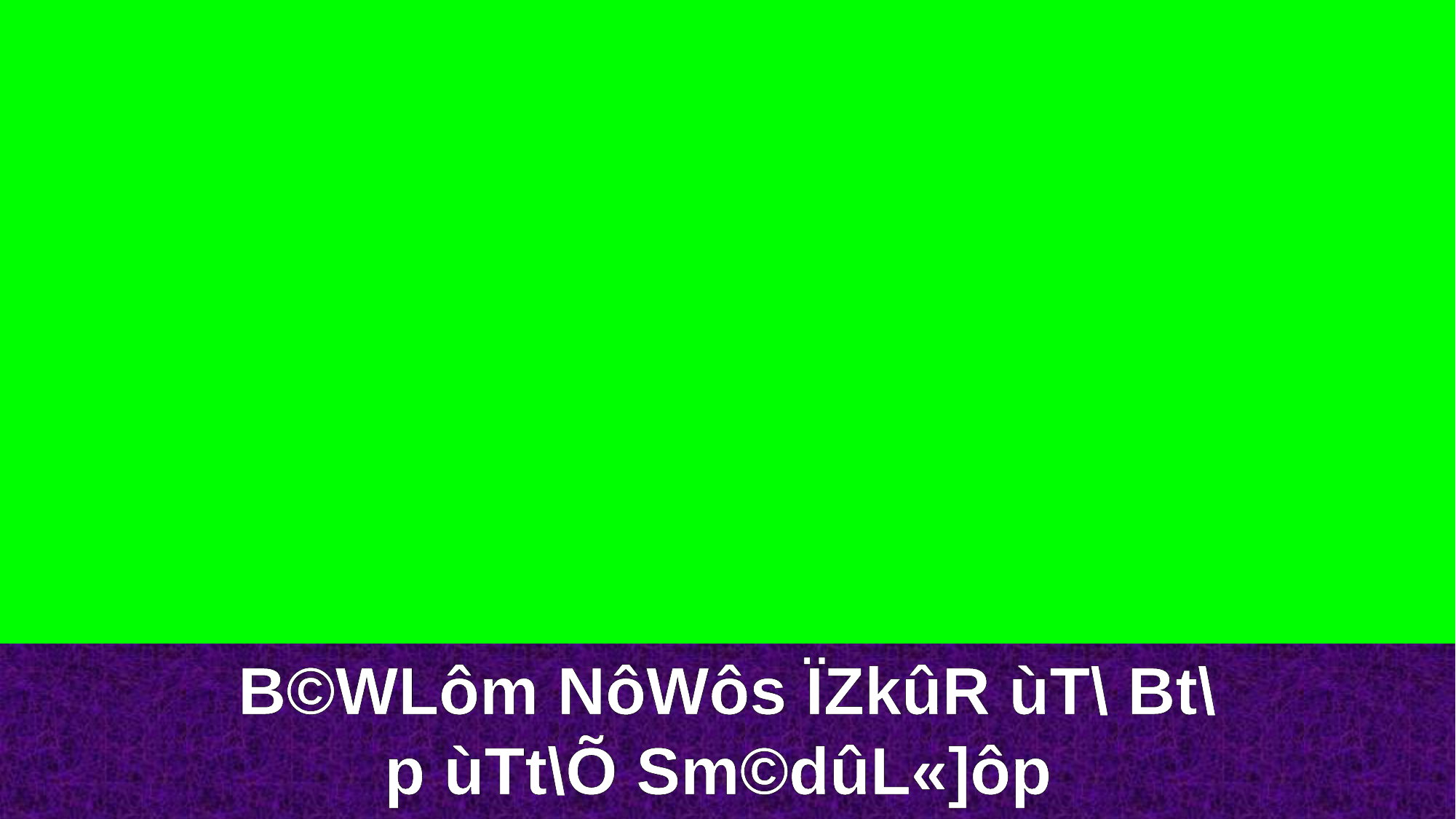

B©WLôm NôWôs ÏZkûR ùT\ Bt\p ùTt\Õ Sm©dûL«]ôp